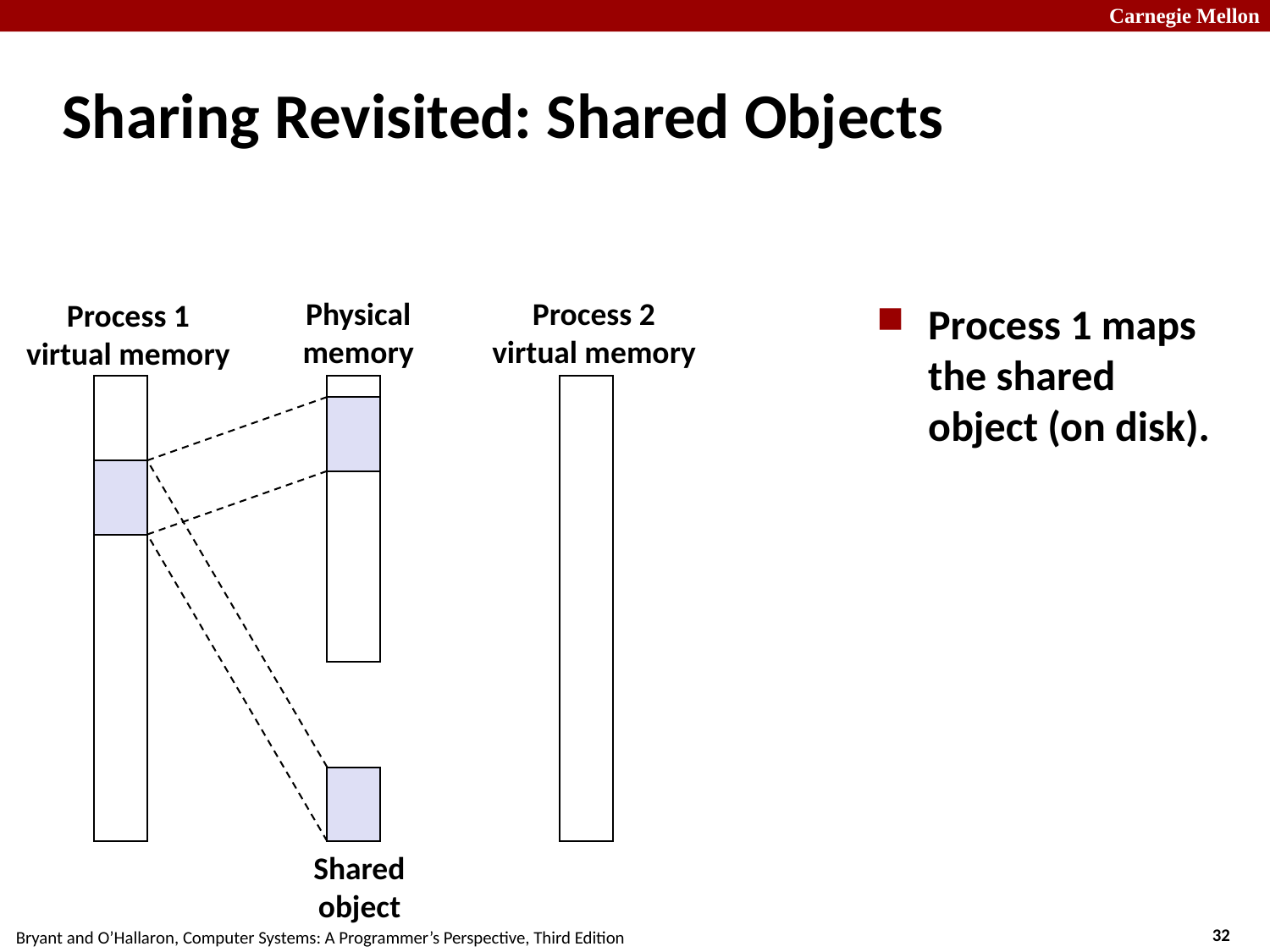

# Sharing Revisited: Shared Objects
Physical
memory
Process 2
virtual memory
Process 1
virtual memory
Process 1 maps the shared object (on disk).

Shared
object